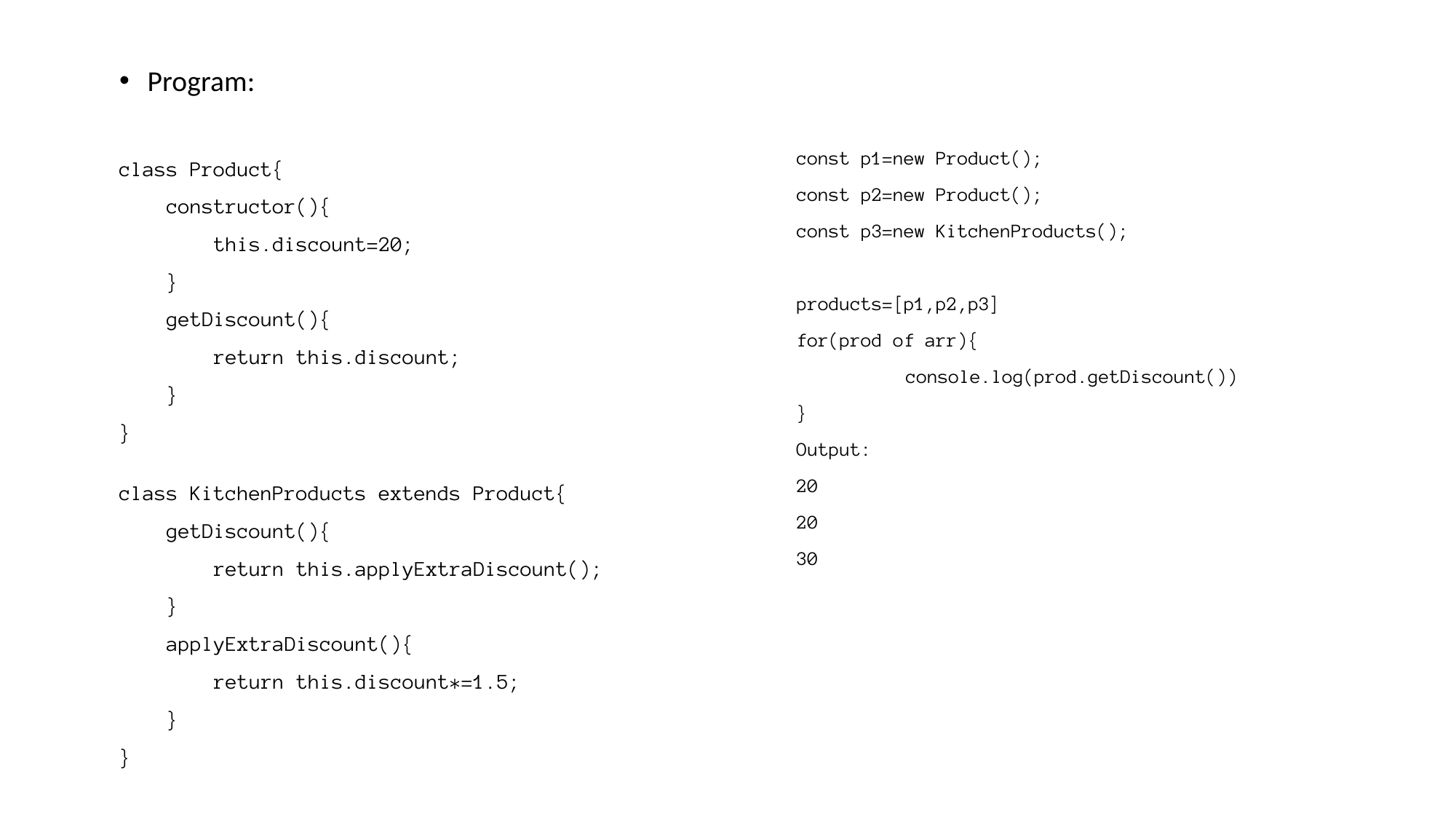

const p1=new Product();
const p2=new Product();
const p3=new KitchenProducts();

products=[p1,p2,p3]
for(prod of arr){
	console.log(prod.getDiscount())
}
Output:
20
20
30

Program:

class Product{
    constructor(){
        this.discount=20;
    }
    getDiscount(){
        return this.discount;
    }
}
class KitchenProducts extends Product{
    getDiscount(){
        return this.applyExtraDiscount();
    }
    applyExtraDiscount(){
        return this.discount*=1.5;
    }
}